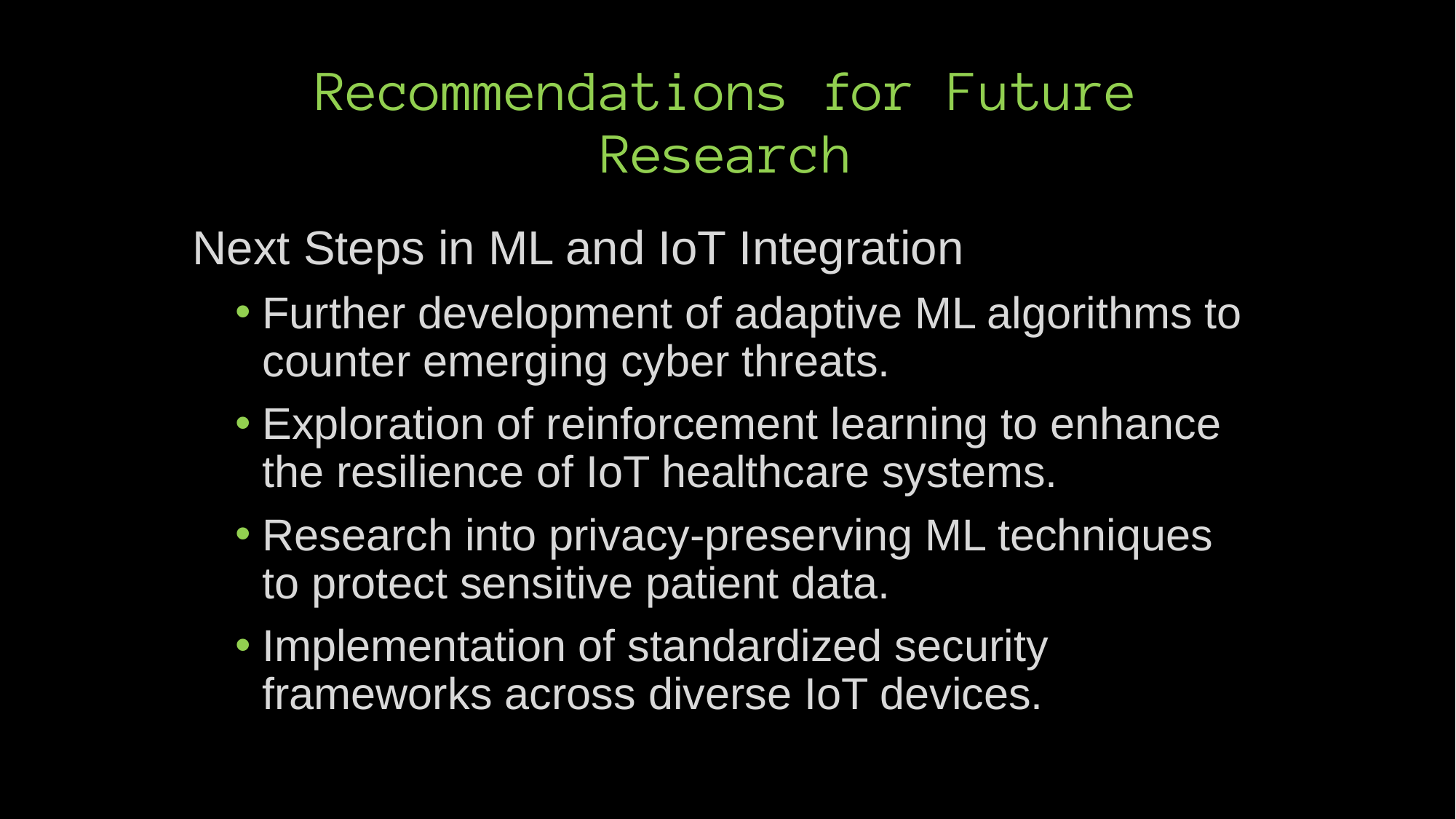

# Recommendations for Future Research
Next Steps in ML and IoT Integration
Further development of adaptive ML algorithms to counter emerging cyber threats.
Exploration of reinforcement learning to enhance the resilience of IoT healthcare systems.
Research into privacy-preserving ML techniques to protect sensitive patient data.
Implementation of standardized security frameworks across diverse IoT devices.